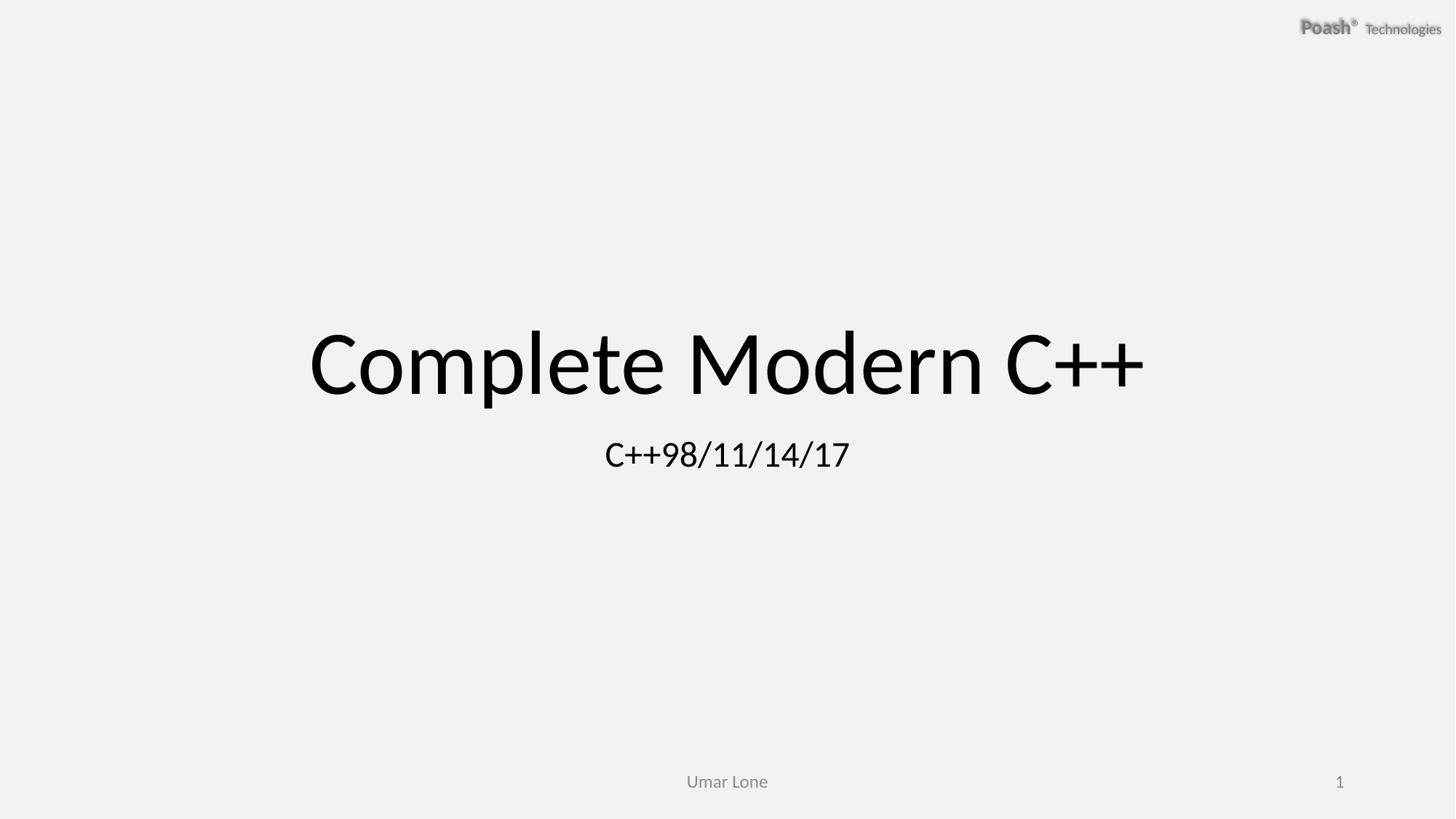

# Complete Modern C++
C++98/11/14/17
Umar Lone
1